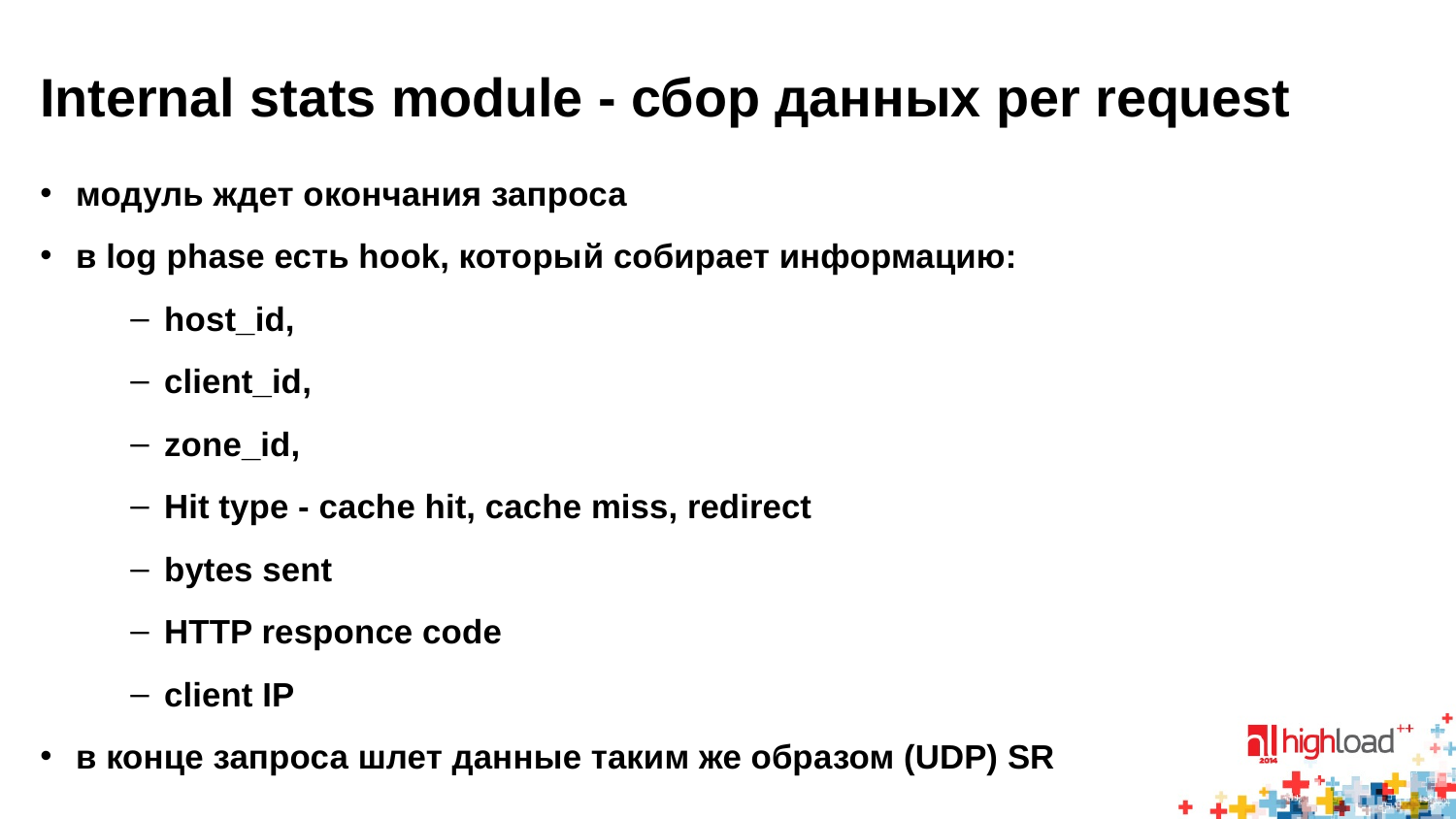

# Internal stats module - сбор данных per request
модуль ждет окончания запроса
в log phase есть hook, который собирает информацию:
host_id,
client_id,
zone_id,
Hit type - cache hit, cache miss, redirect
bytes sent
HTTP responce code
client IP
в конце запроса шлет данные таким же образом (UDP) SR